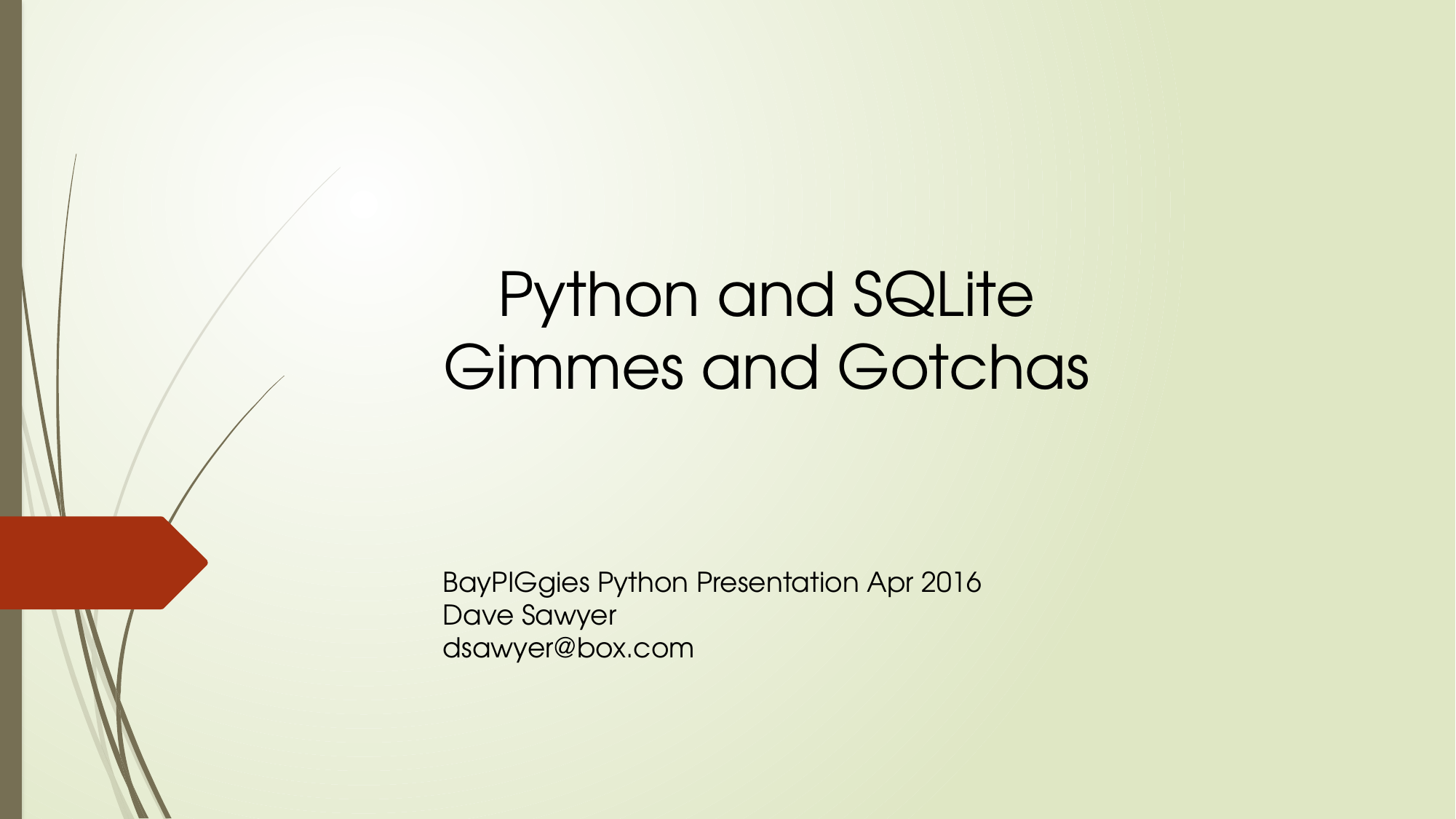

Python and SQLite
Gimmes and Gotchas

BayPIGgies Python Presentation Apr 2016
Dave Sawyer
dsawyer@box.com